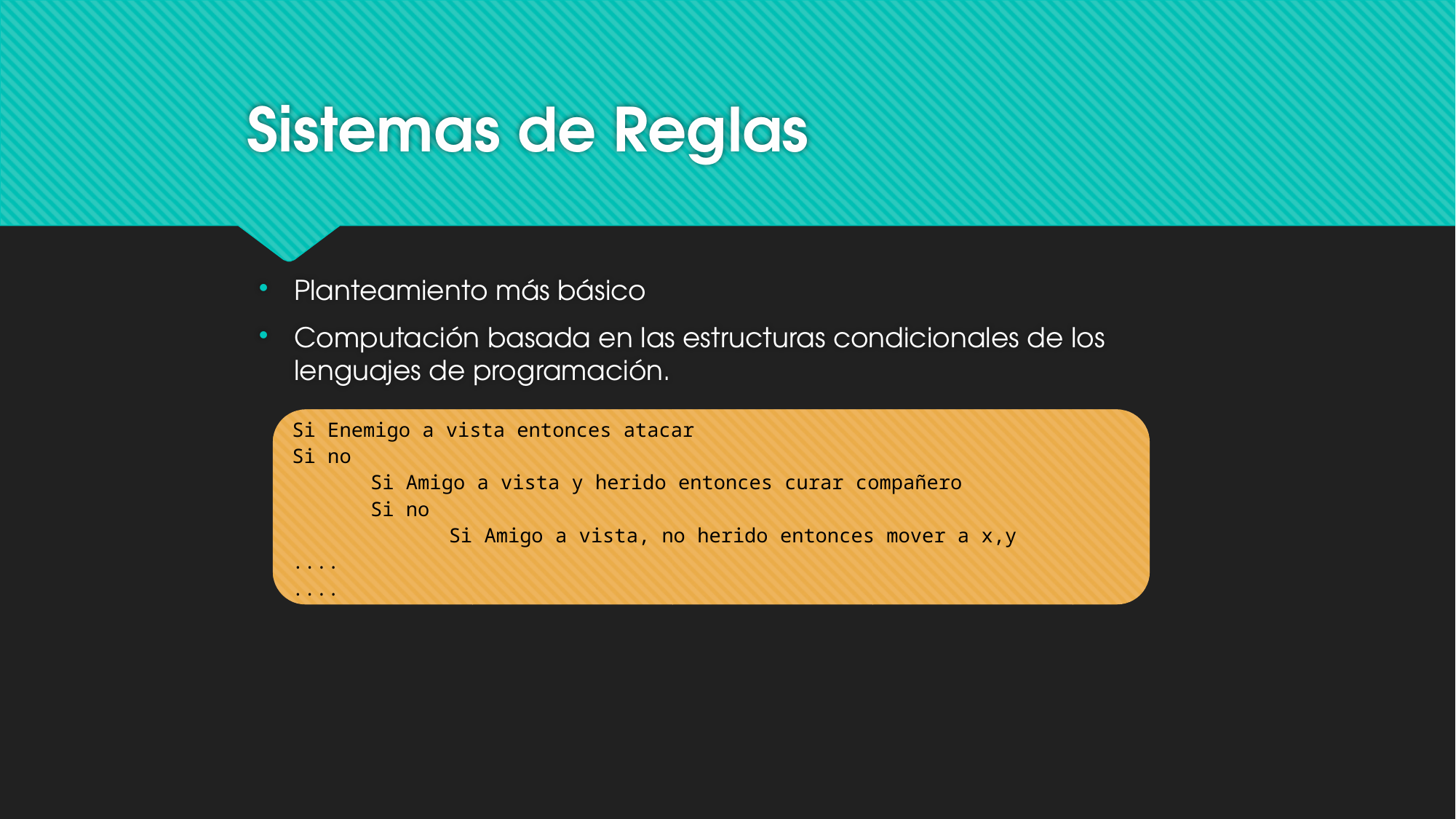

# Sistemas de Reglas
Planteamiento más básico
Computación basada en las estructuras condicionales de los lenguajes de programación.
Si Enemigo a vista entonces atacar
Si no
	Si Amigo a vista y herido entonces curar compañero
	Si no
		Si Amigo a vista, no herido entonces mover a x,y
....
....